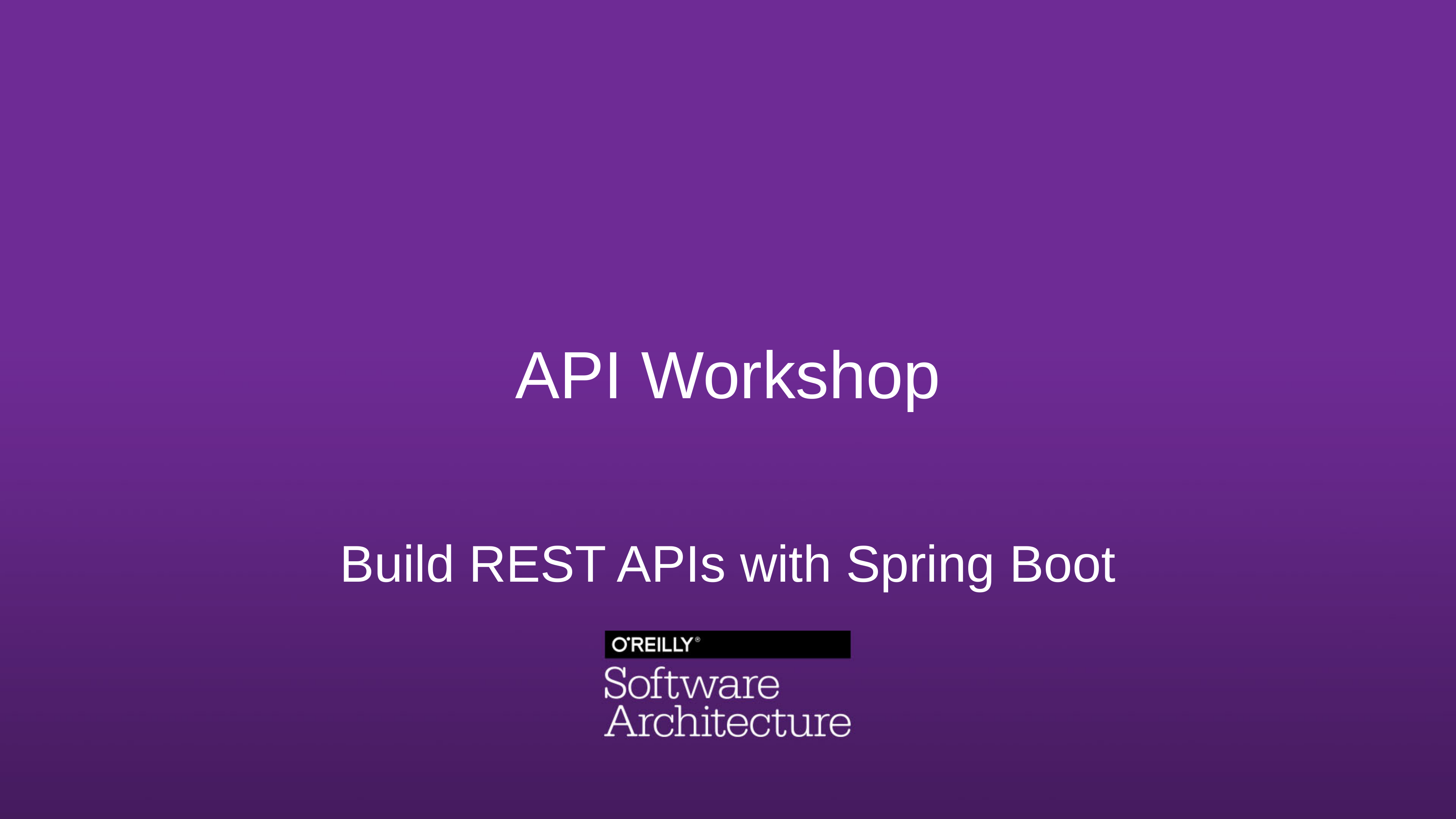

API Workshop
Build REST APIs with Spring Boot